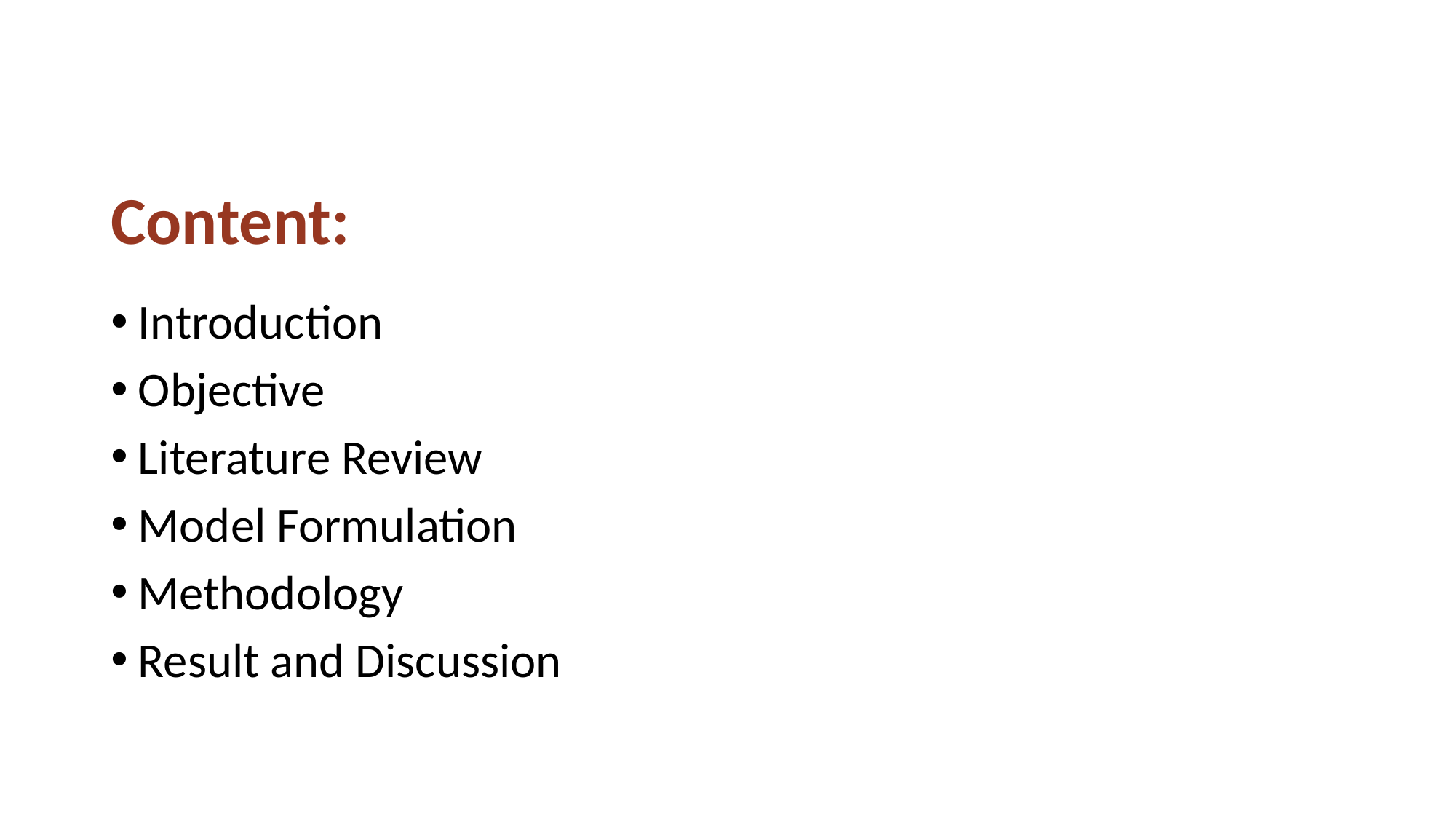

Content:

Introduction
Objective
Literature Review
Model Formulation
Methodology
Result and Discussion